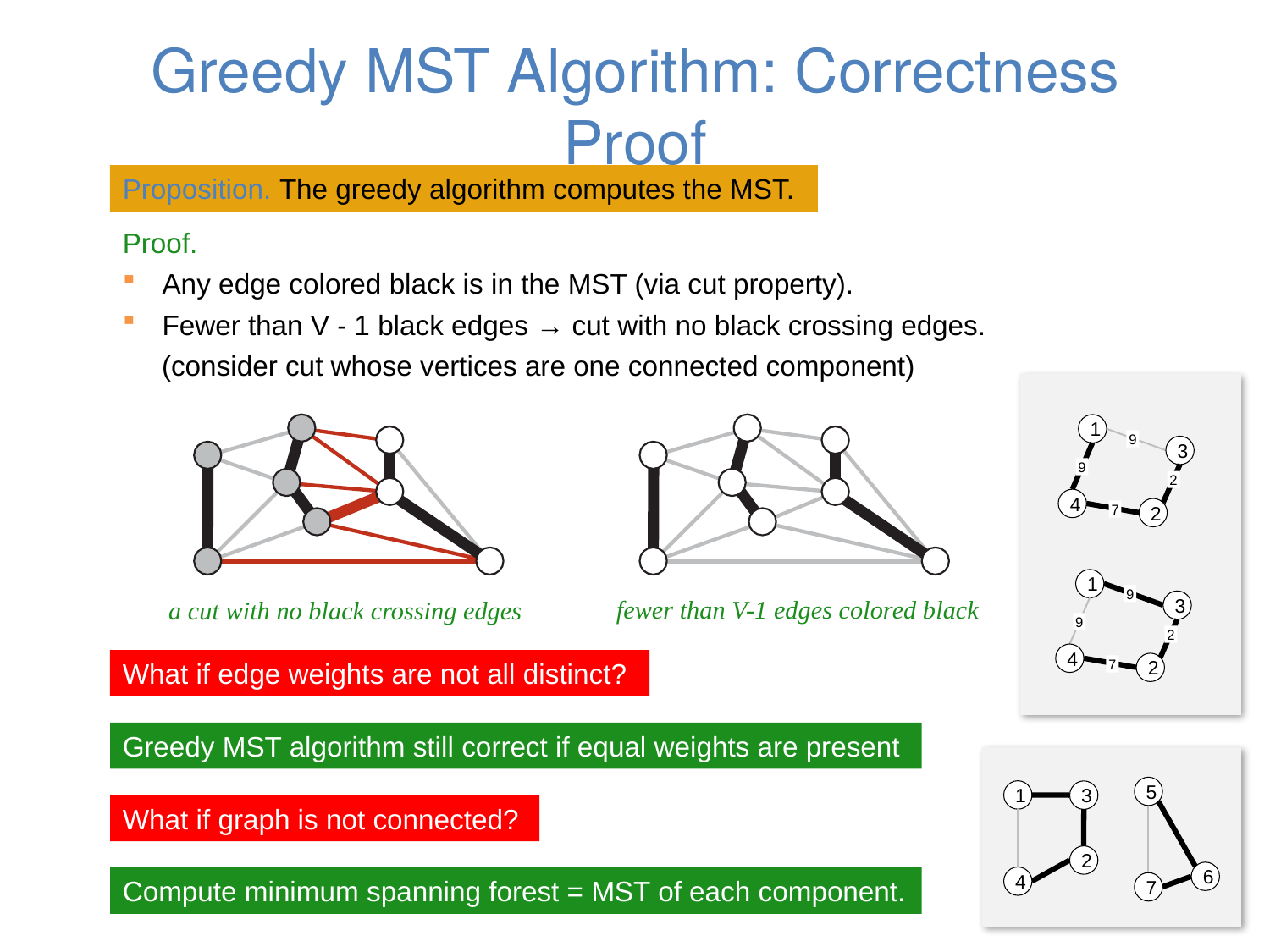

# Greedy MST Algorithm: Correctness Proof
Proposition. The greedy algorithm computes the MST.
Proof.
Any edge colored black is in the MST (via cut property).
Fewer than V - 1 black edges → cut with no black crossing edges.
     (consider cut whose vertices are one connected component)

1

9
3

9

2

4

2
7

1
9
3
fewer than V-1 edges colored black
a cut with no black crossing edges
9
2
4
What if edge weights are not all distinct?
2
7
Greedy MST algorithm still correct if equal weights are present

5
1
3
What if graph is not connected?
2
6
4
Compute minimum spanning forest = MST of each component.
7